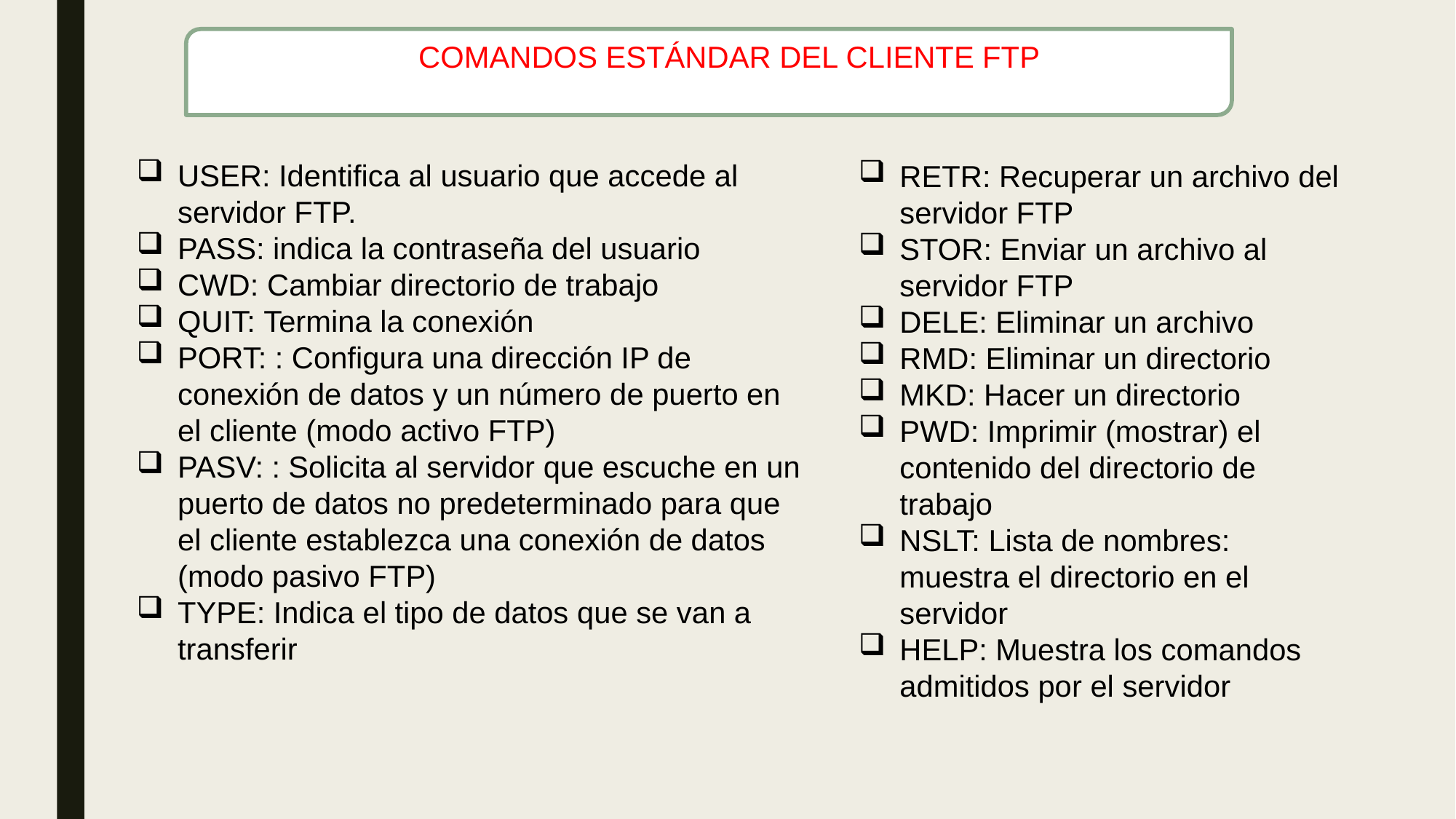

COMANDOS ESTÁNDAR DEL CLIENTE FTP

USER: Identifica al usuario que accede al servidor FTP.
PASS: indica la contraseña del usuario
CWD: Cambiar directorio de trabajo
QUIT: Termina la conexión
PORT: : Configura una dirección IP de conexión de datos y un número de puerto en el cliente (modo activo FTP)
PASV: : Solicita al servidor que escuche en un puerto de datos no predeterminado para que el cliente establezca una conexión de datos (modo pasivo FTP)
TYPE: Indica el tipo de datos que se van a transferir
RETR: Recuperar un archivo del servidor FTP
STOR: Enviar un archivo al servidor FTP
DELE: Eliminar un archivo
RMD: Eliminar un directorio
MKD: Hacer un directorio
PWD: Imprimir (mostrar) el contenido del directorio de trabajo
NSLT: Lista de nombres: muestra el directorio en el servidor
HELP: Muestra los comandos admitidos por el servidor